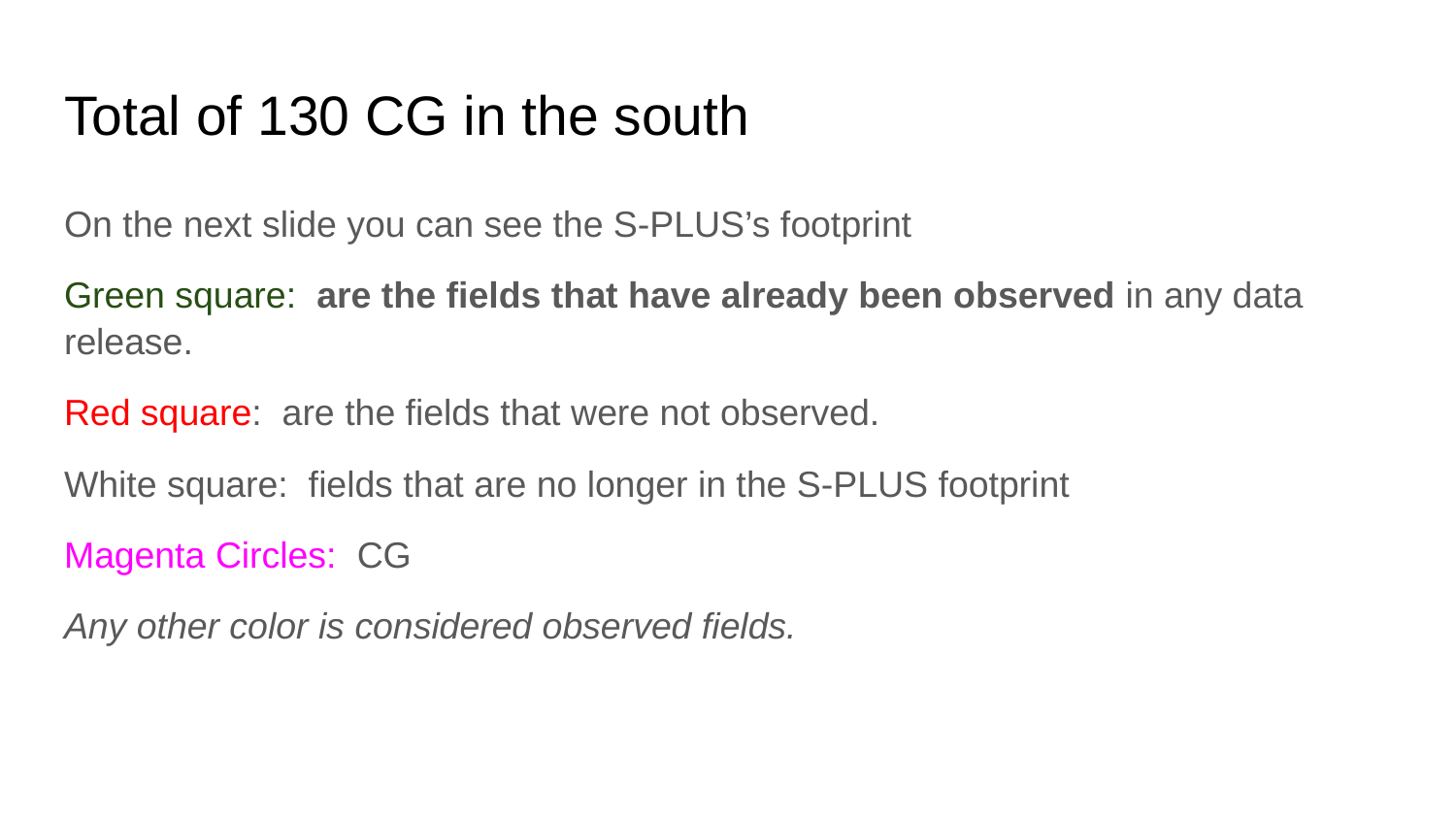

# Total of 130 CG in the south
On the next slide you can see the S-PLUS’s footprint
Green square:  are the fields that have already been observed in any data release.
Red square:  are the fields that were not observed.
White square:  fields that are no longer in the S-PLUS footprint
Magenta Circles:  CG
Any other color is considered observed fields.